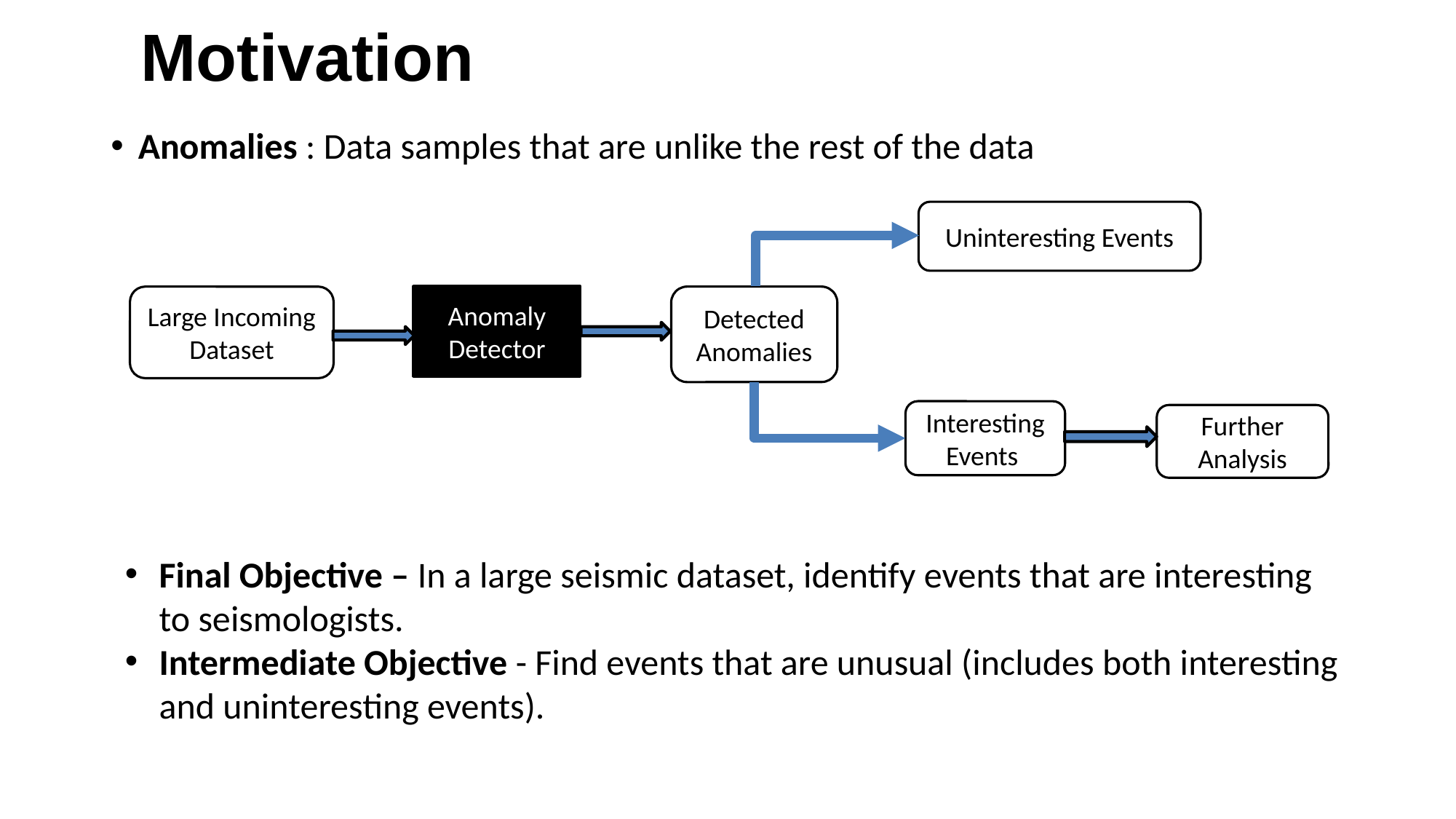

Motivation
Anomalies : Data samples that are unlike the rest of the data

Uninteresting Events
Anomaly Detector
Detected Anomalies
Large Incoming Dataset

Interesting Events
Further Analysis

Final Objective – In a large seismic dataset, identify events that are interesting to seismologists.
Intermediate Objective - Find events that are unusual (includes both interesting and uninteresting events).